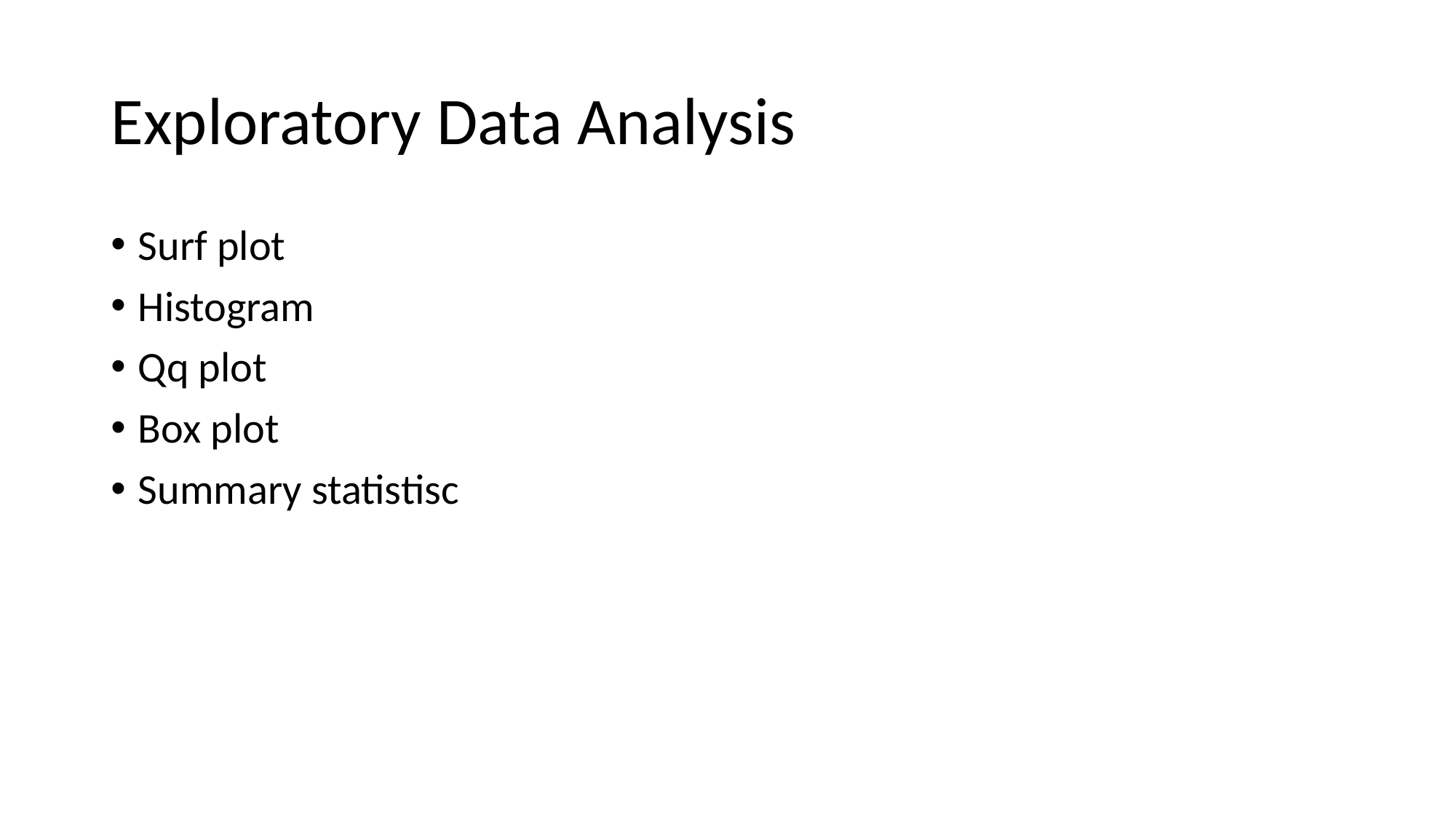

# Exploratory Data Analysis
Surf plot
Histogram
Qq plot
Box plot
Summary statistisc